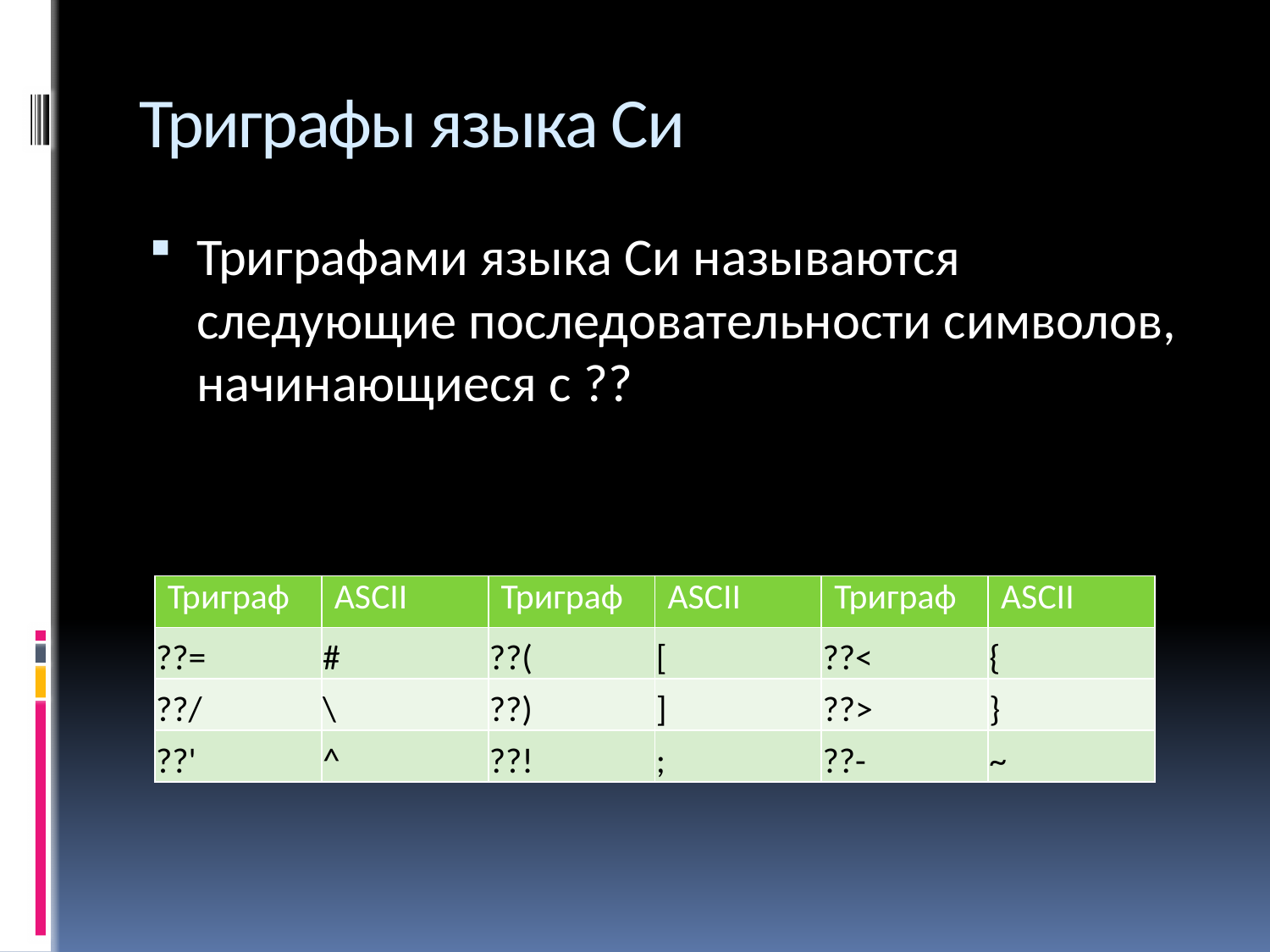

# Триграфы языка Си
Триграфами языка Си называются следующие последовательности символов, начинающиеся с ??
| Триграф | ASCII | Триграф | ASCII | Триграф | ASCII |
| --- | --- | --- | --- | --- | --- |
| ??= | # | ??( | [ | ??< | { |
| ??/ | \ | ??) | ] | ??> | } |
| ??' | ^ | ??! | ; | ??- | ~ |